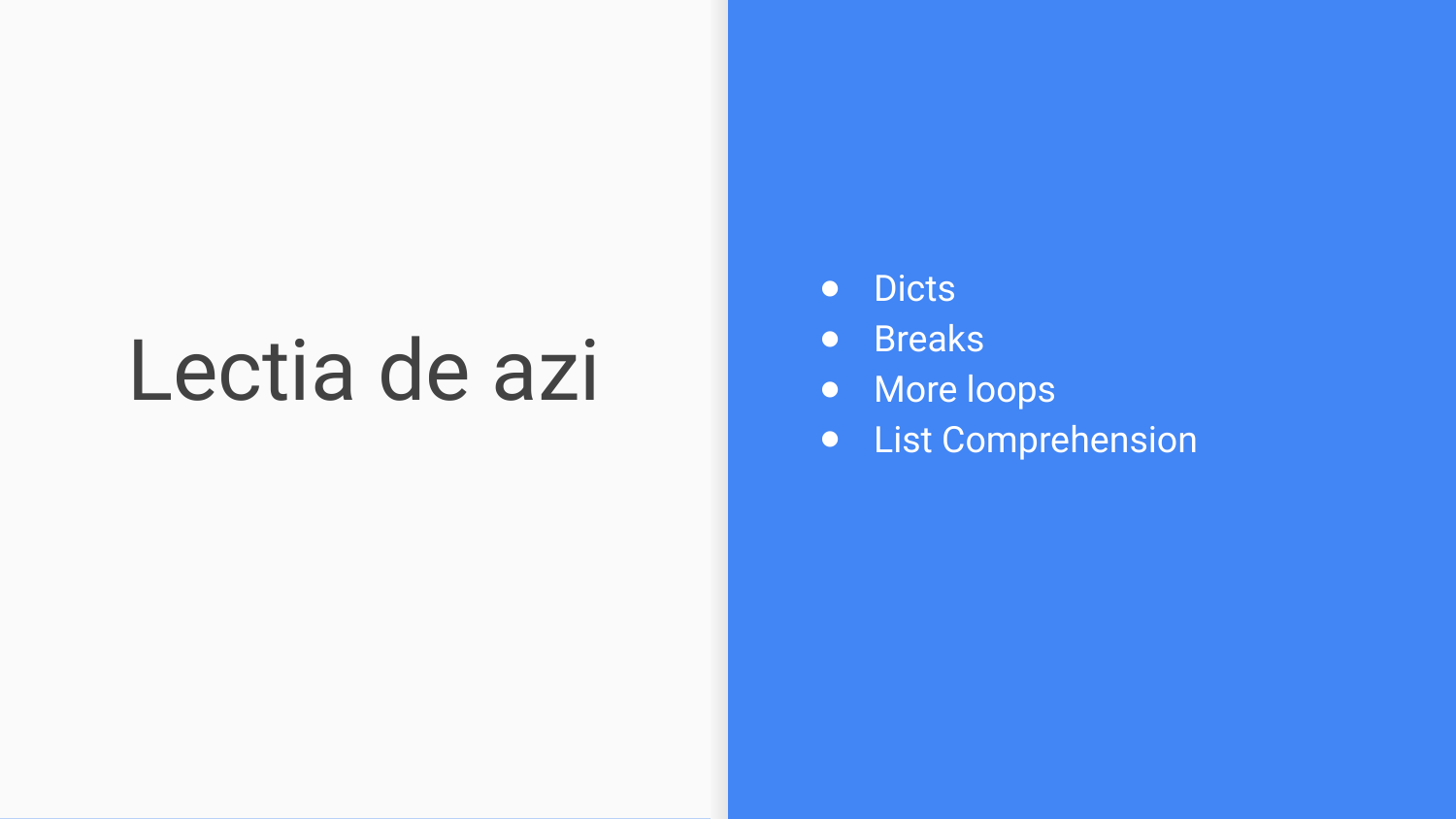

Dicts
Breaks
More loops
List Comprehension

# Lectia de azi